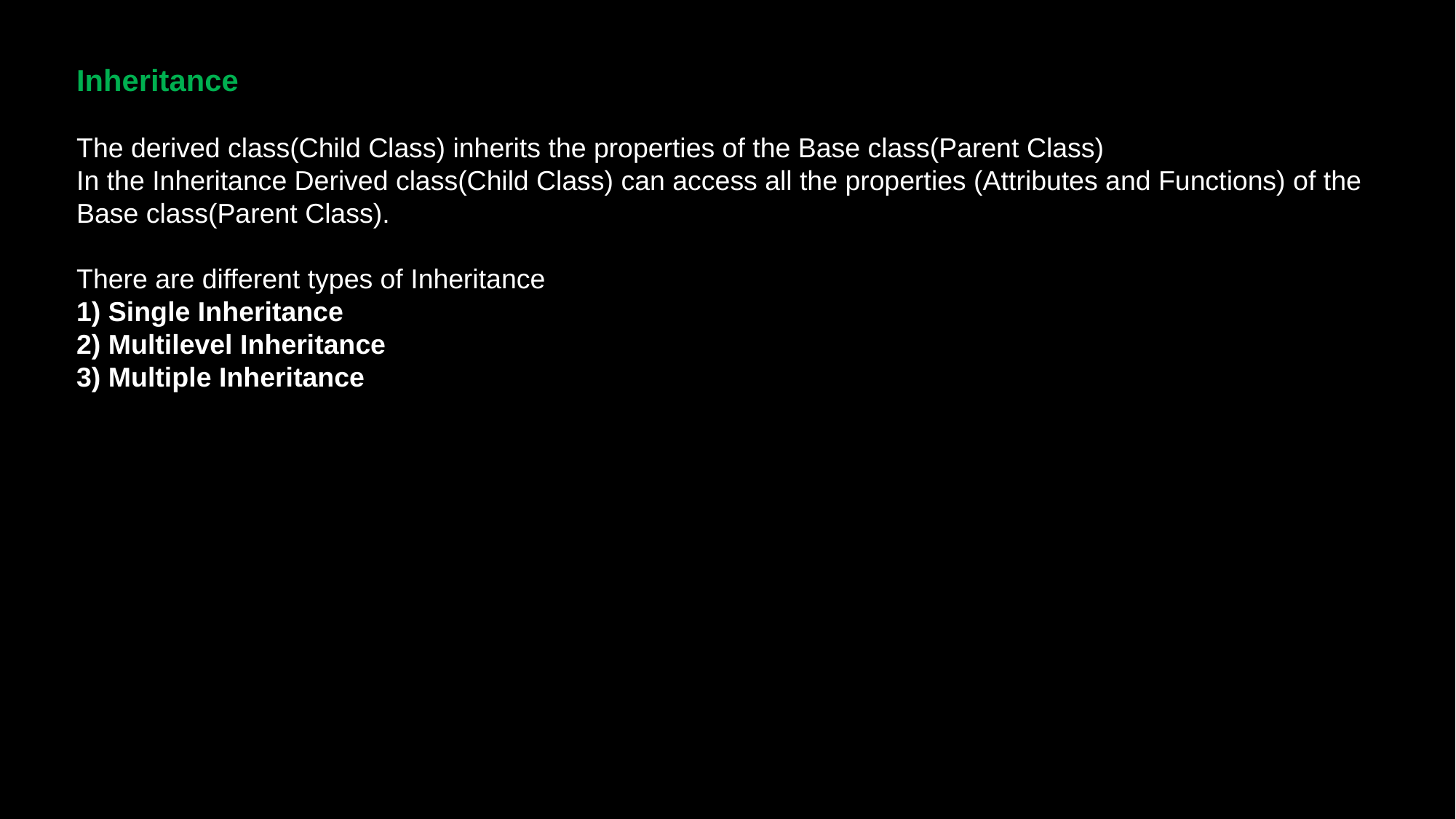

Inheritance

The derived class(Child Class) inherits the properties of the Base class(Parent Class)
In the Inheritance Derived class(Child Class) can access all the properties (Attributes and Functions) of the Base class(Parent Class).

There are different types of Inheritance
1) Single Inheritance
2) Multilevel Inheritance
3) Multiple Inheritance